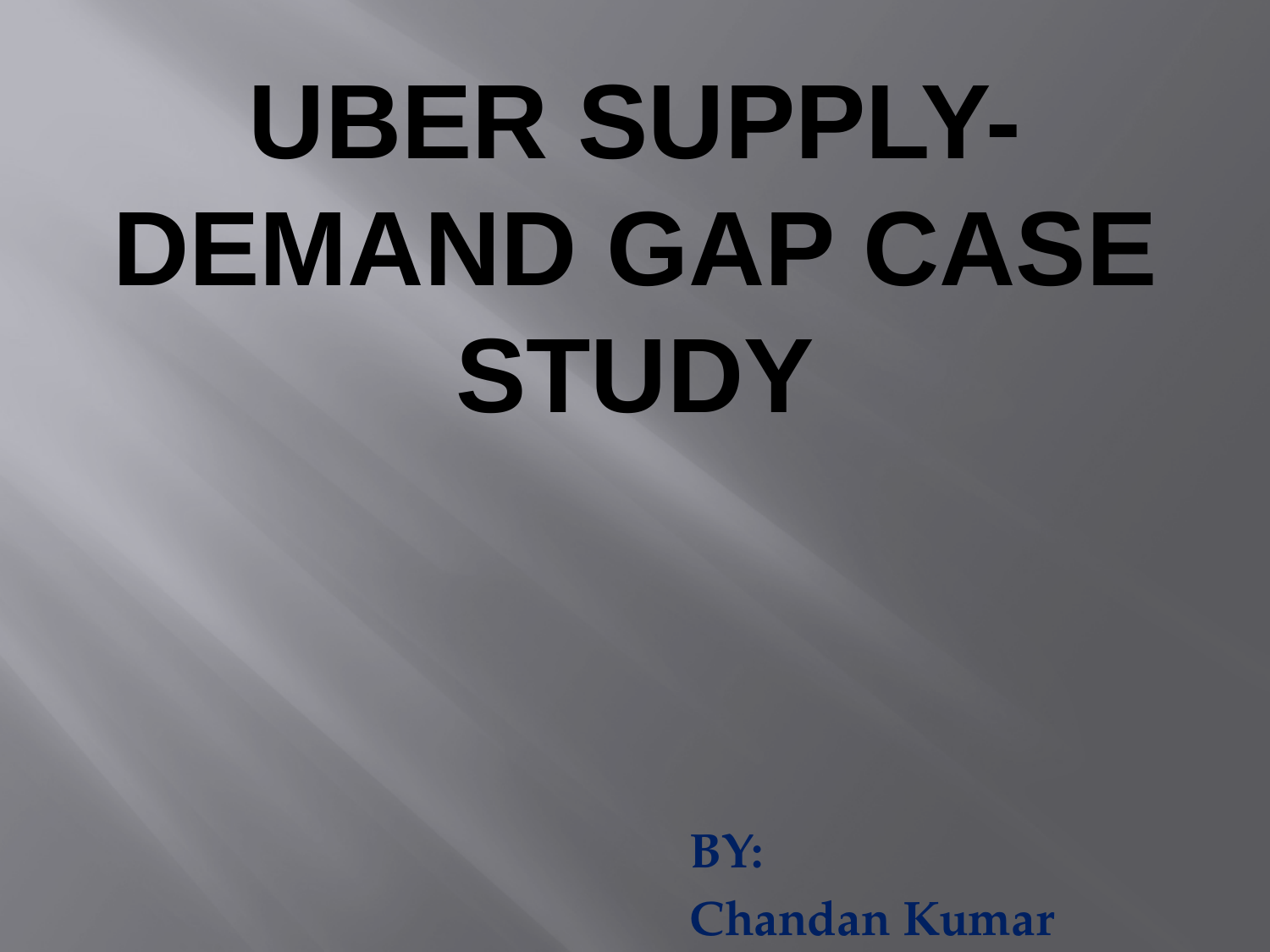

# Uber Supply-Demand Gap Case study

BY:
Chandan Kumar